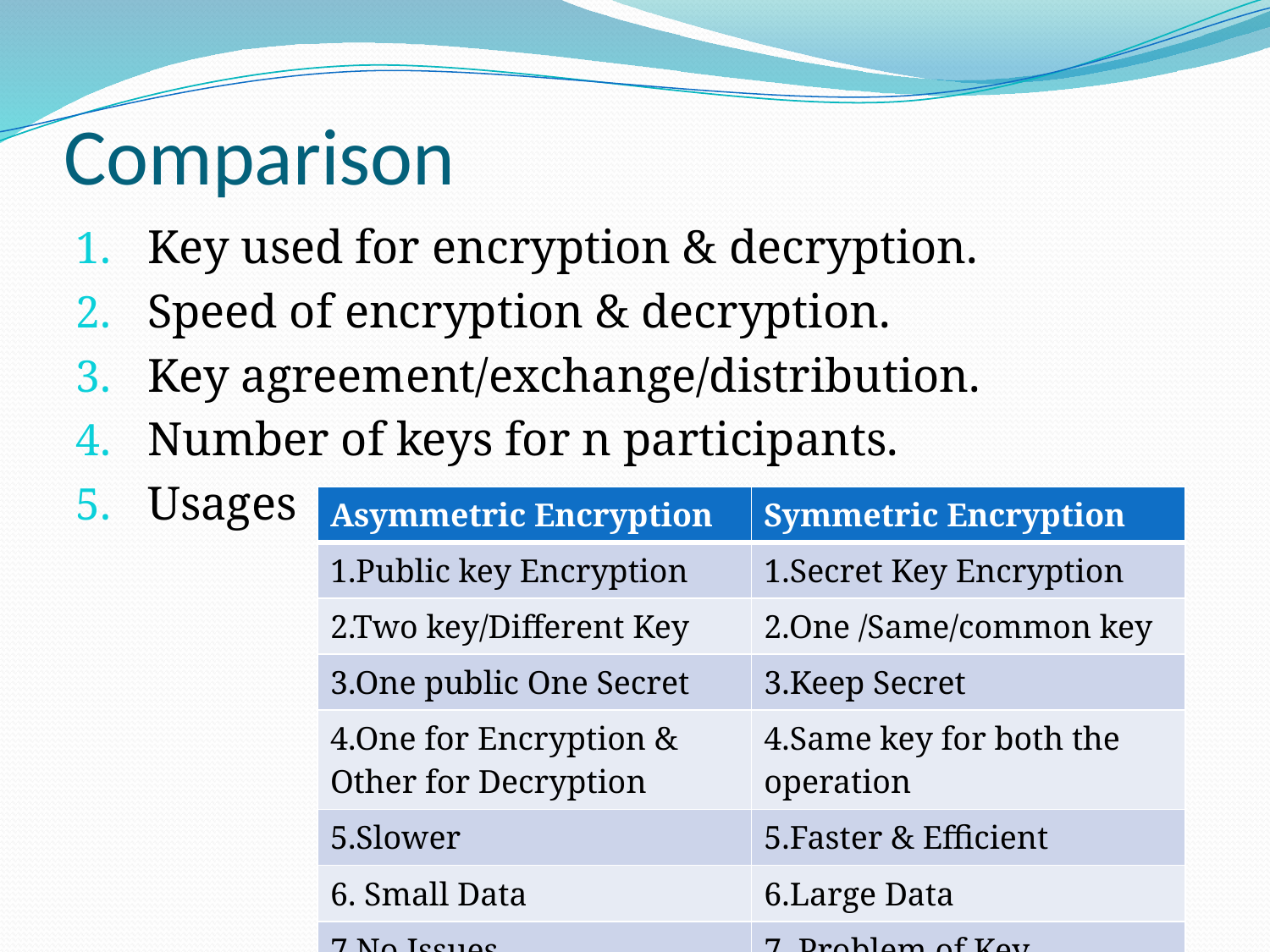

# Comparison
Key used for encryption & decryption.
Speed of encryption & decryption.
Key agreement/exchange/distribution.
Number of keys for n participants.
Usages
| Asymmetric Encryption | Symmetric Encryption |
| --- | --- |
| 1.Public key Encryption | 1.Secret Key Encryption |
| 2.Two key/Different Key | 2.One /Same/common key |
| 3.One public One Secret | 3.Keep Secret |
| 4.One for Encryption & Other for Decryption | 4.Same key for both the operation |
| 5.Slower | 5.Faster & Efficient |
| 6. Small Data | 6.Large Data |
| 7.No Issues | 7. Problem of Key Exchange. |